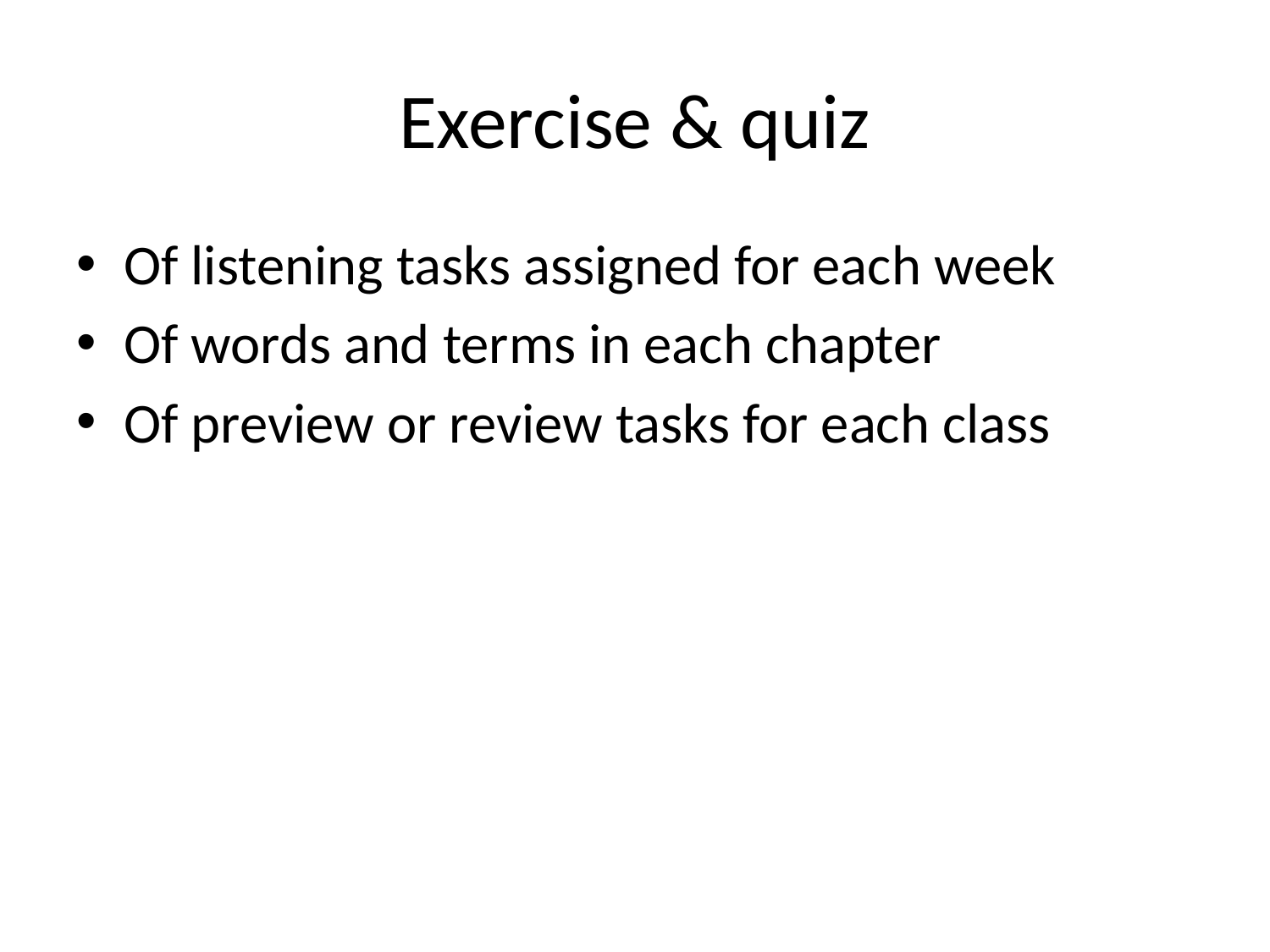

# Exercise & quiz
Of listening tasks assigned for each week
Of words and terms in each chapter
Of preview or review tasks for each class